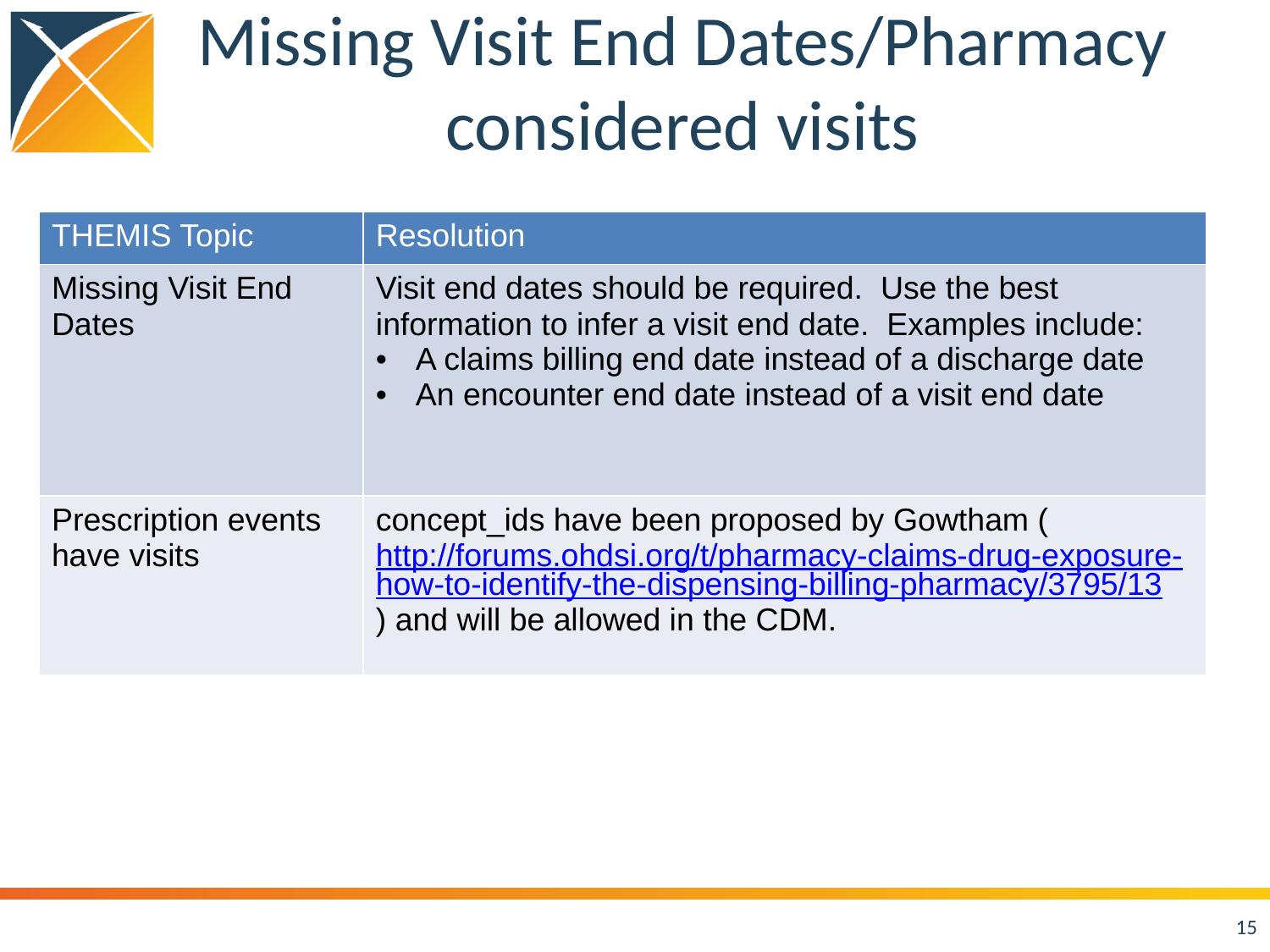

# Missing Visit End Dates/Pharmacy considered visits
| THEMIS Topic | Resolution |
| --- | --- |
| Missing Visit End Dates | Visit end dates should be required. Use the best information to infer a visit end date. Examples include: A claims billing end date instead of a discharge date An encounter end date instead of a visit end date |
| Prescription events have visits | concept\_ids have been proposed by Gowtham (http://forums.ohdsi.org/t/pharmacy-claims-drug-exposure-how-to-identify-the-dispensing-billing-pharmacy/3795/13) and will be allowed in the CDM. |
15